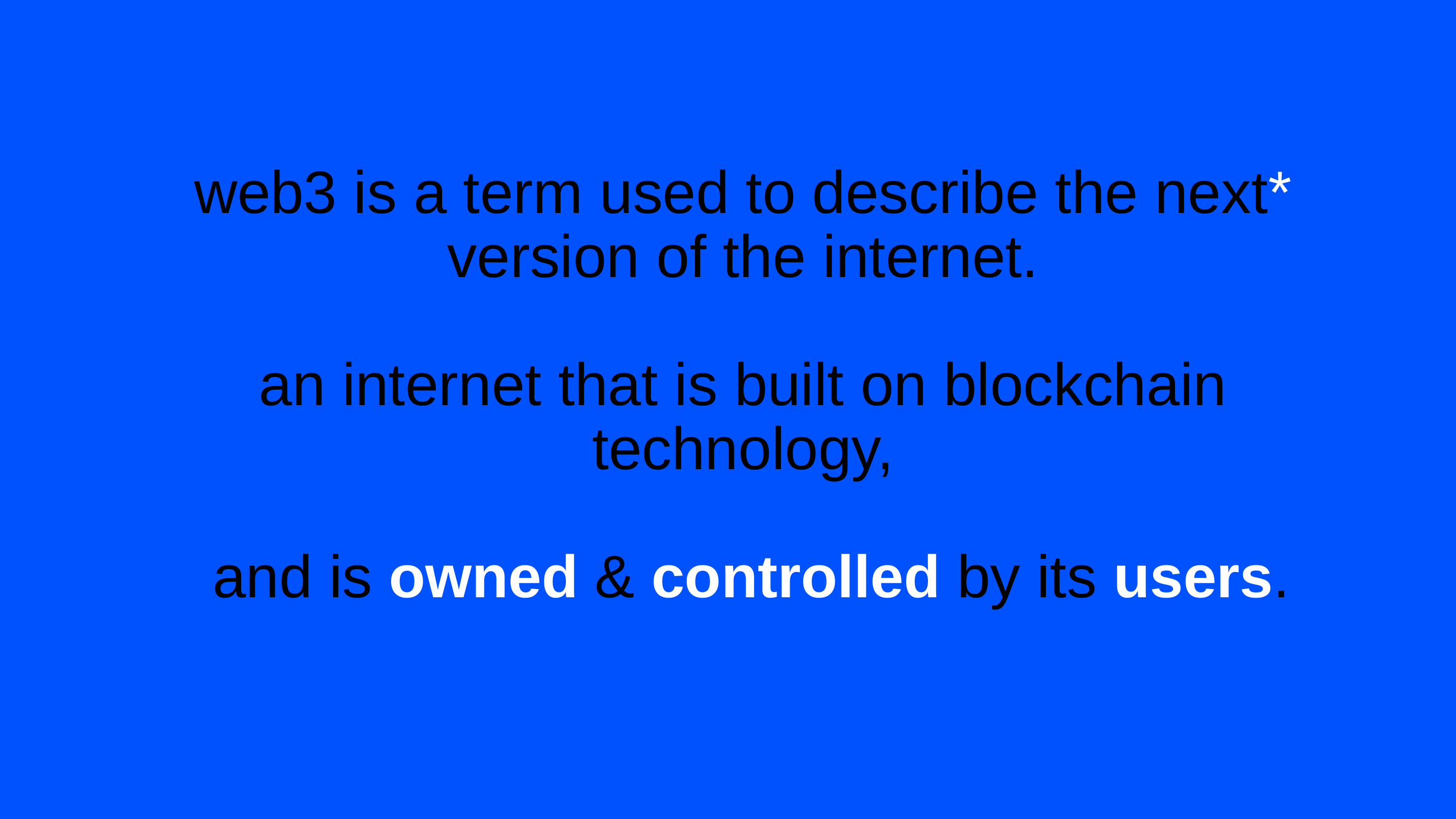

web3 is a term used to describe the next* version of the internet.

an internet that is built on blockchain technology,

 and is owned & controlled by its users.